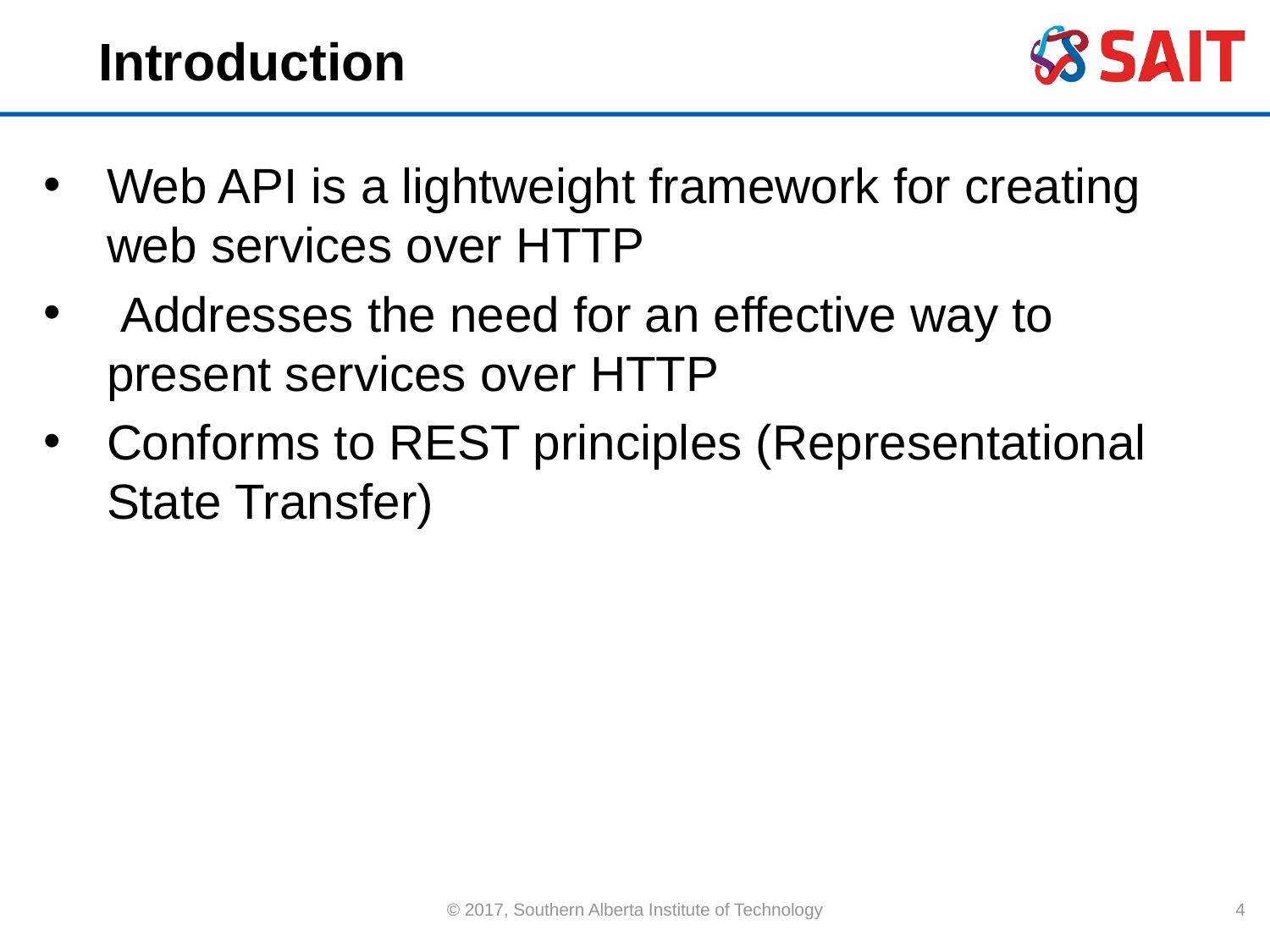

# Introduction
Web API is a lightweight framework for creating web services over HTTP
 Addresses the need for an effective way to present services over HTTP
Conforms to REST principles (Representational State Transfer)